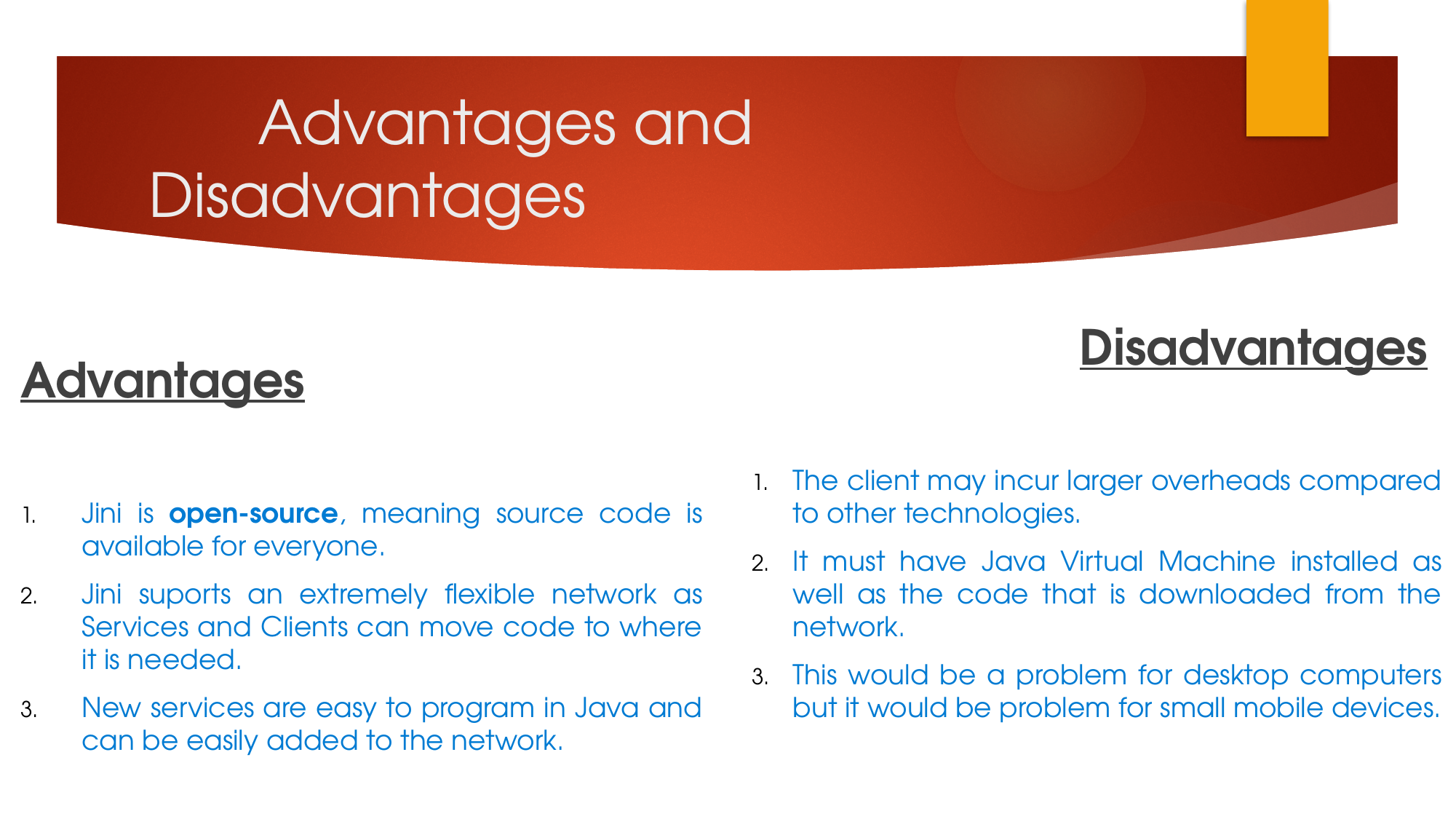

16
# Advantages and Disadvantages
				Advantages

Jini is open-source, meaning source code is available for everyone.
Jini suports an extremely flexible network as Services and Clients can move code to where it is needed.
New services are easy to program in Java and can be easily added to the network.

			Disadvantages

The client may incur larger overheads compared to other technologies.
It must have Java Virtual Machine installed as well as the code that is downloaded from the network.
This would be a problem for desktop computers but it would be problem for small mobile devices.